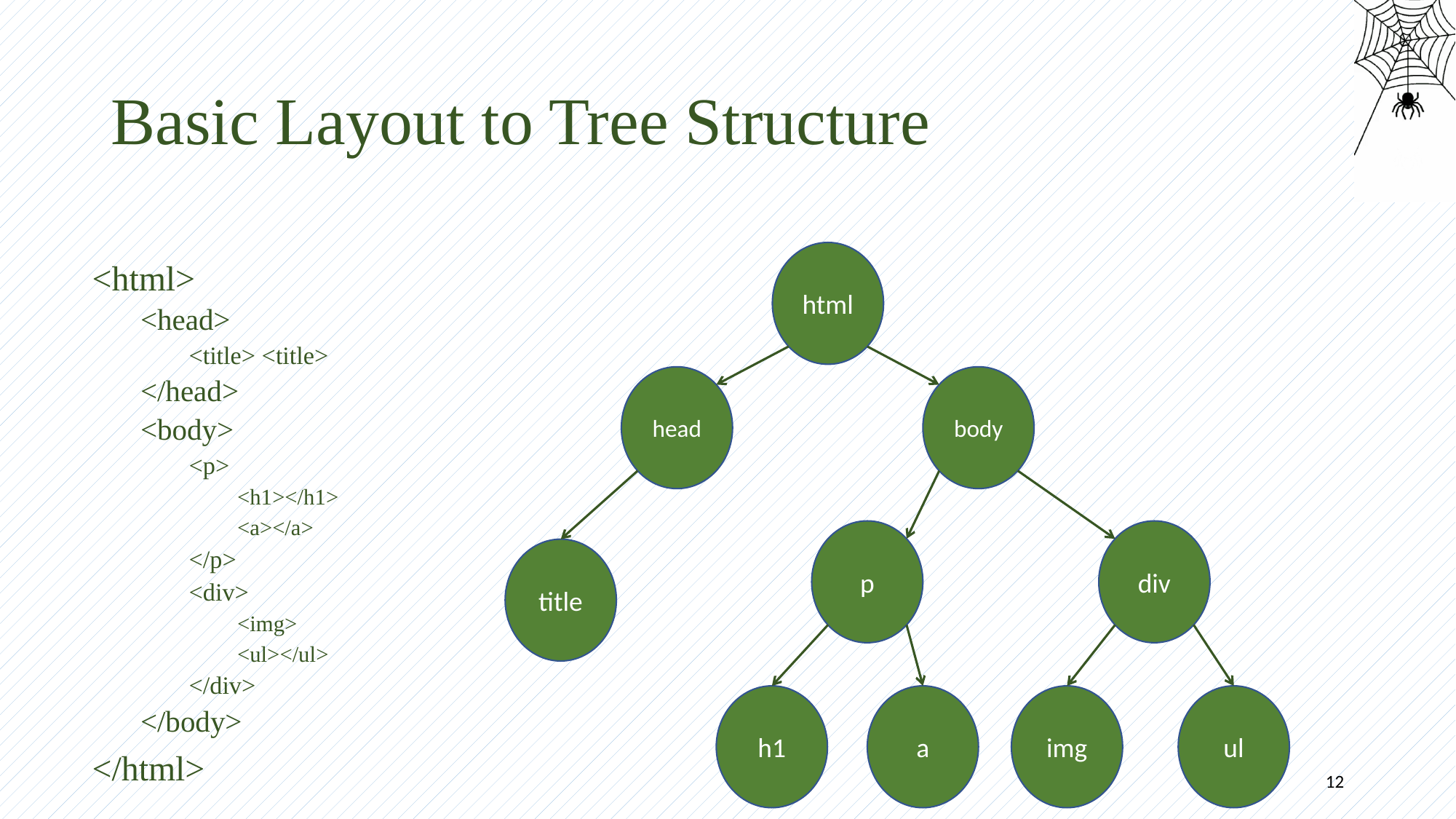

# Basic Layout to Tree Structure
html
<html>
<head>
<title> <title>
</head>
<body>
<p>
<h1></h1>
<a></a>
</p>
<div>
<img>
<ul></ul>
</div>
</body>
</html>
body
head
p
div
title
img
ul
h1
a
12